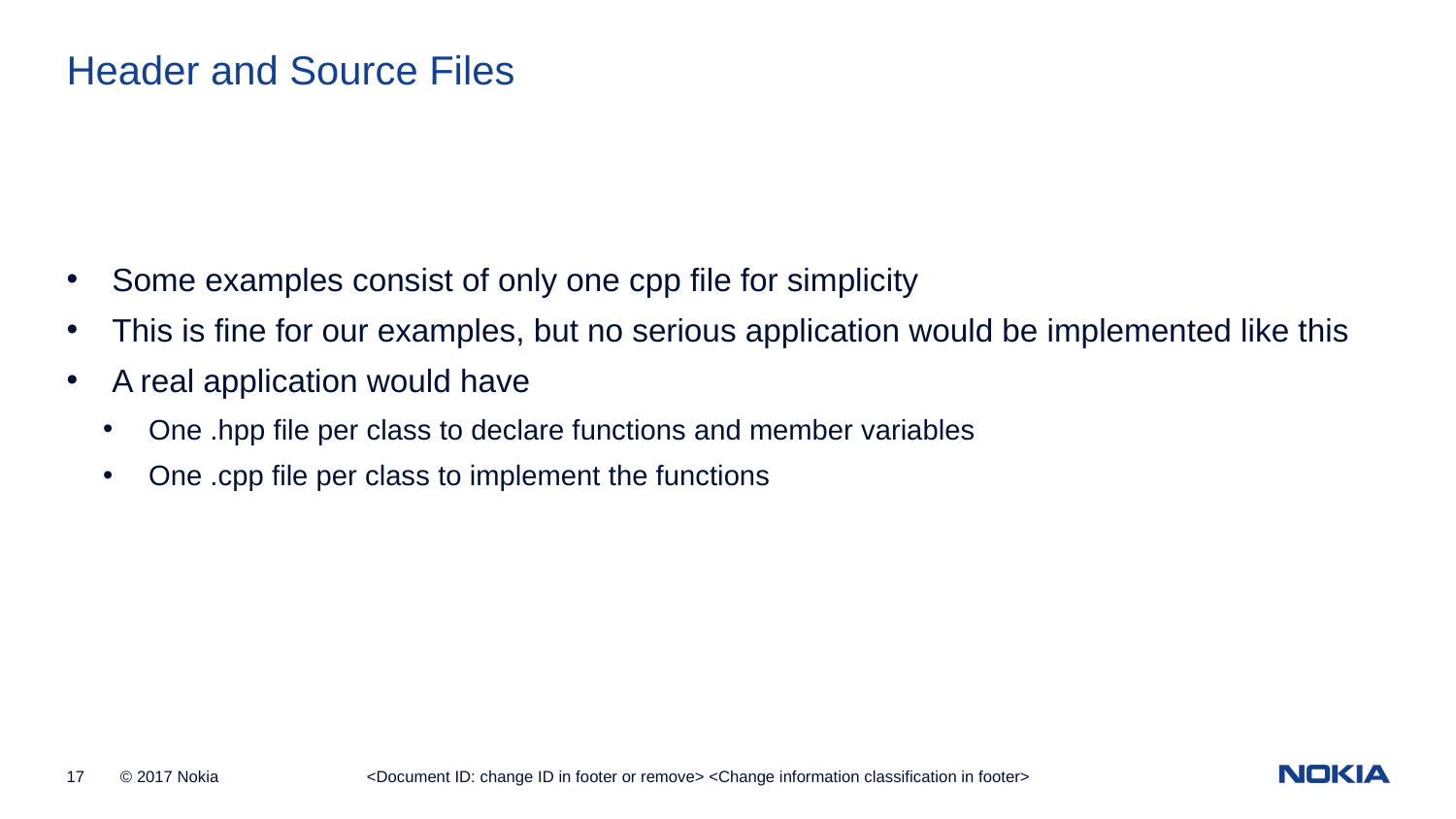

Header and Source Files

Some examples consist of only one cpp file for simplicity
This is fine for our examples, but no serious application would be implemented like this
A real application would have
One .hpp file per class to declare functions and member variables
One .cpp file per class to implement the functions

<Document ID: change ID in footer or remove> <Change information classification in footer>